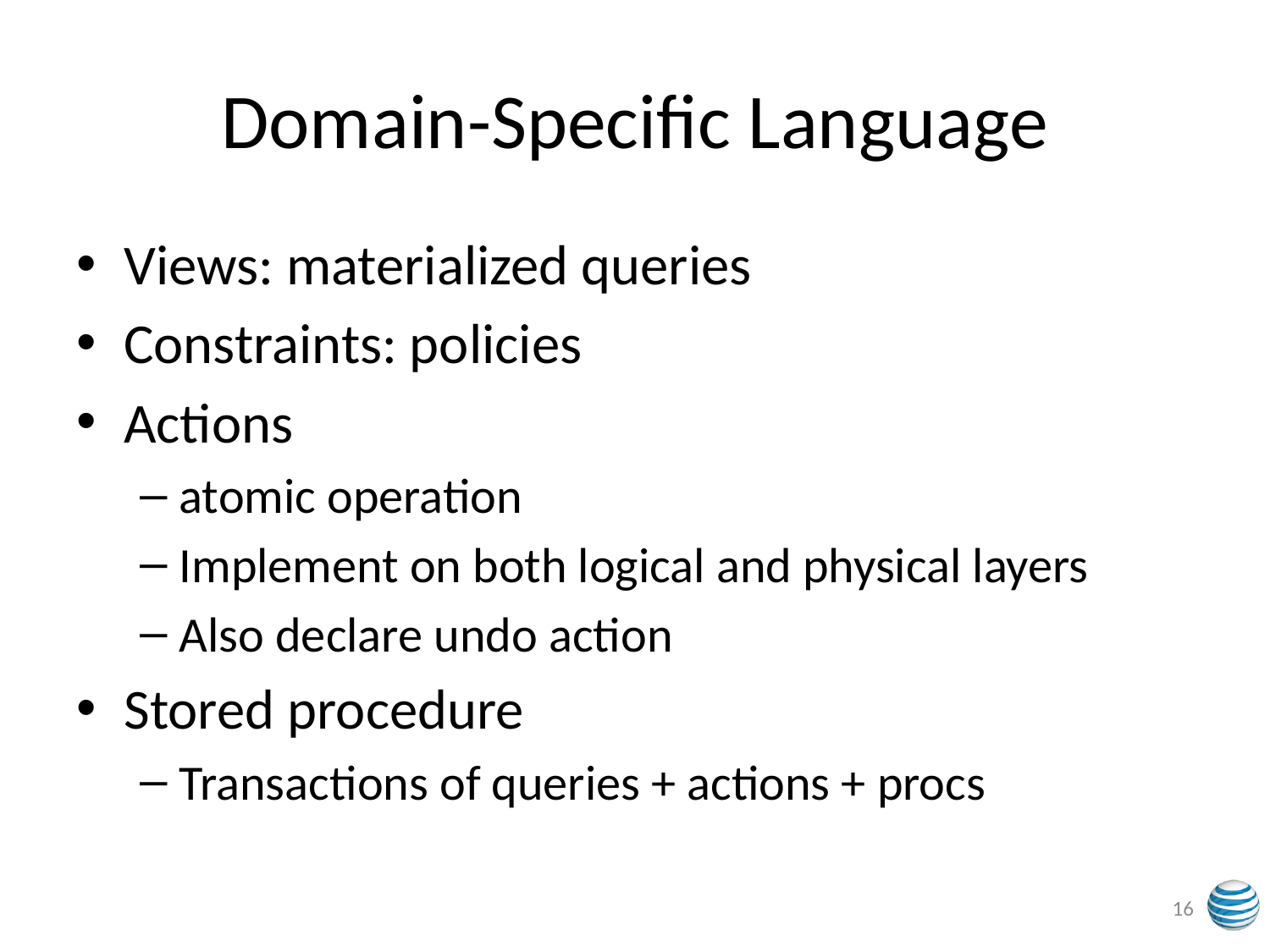

# Domain-Specific Language
Views: materialized queries
Constraints: policies
Actions
atomic operation
Implement on both logical and physical layers
Also declare undo action
Stored procedure
Transactions of queries + actions + procs

16